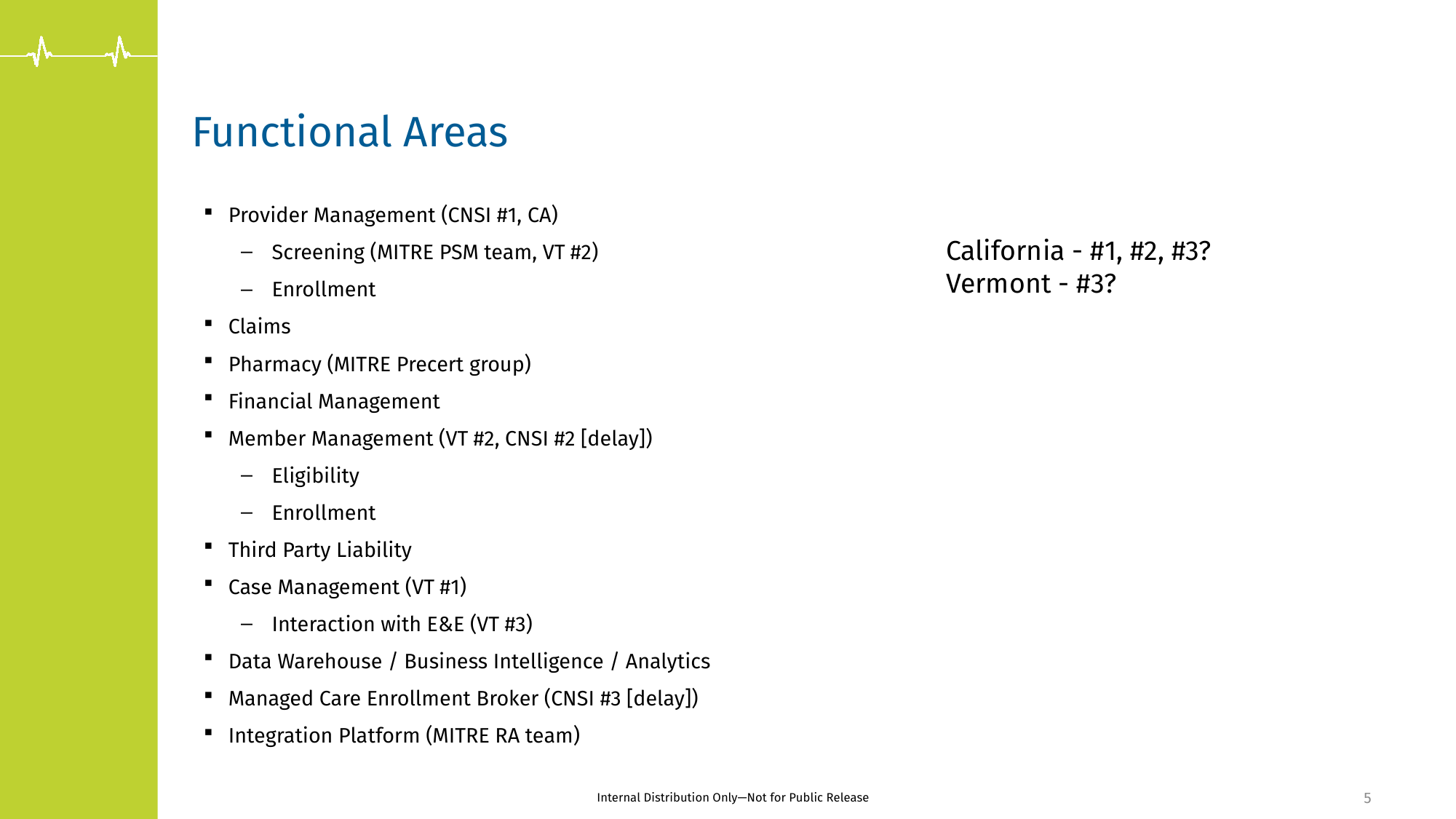

# Functional Areas
Provider Management (CNSI #1, CA)
Screening (MITRE PSM team, VT #2)
Enrollment
Claims
Pharmacy (MITRE Precert group)
Financial Management
Member Management (VT #2, CNSI #2 [delay])
Eligibility
Enrollment
Third Party Liability
Case Management (VT #1)
Interaction with E&E (VT #3)
Data Warehouse / Business Intelligence / Analytics
Managed Care Enrollment Broker (CNSI #3 [delay])
Integration Platform (MITRE RA team)

California - #1, #2, #3?
Vermont - #3?
5